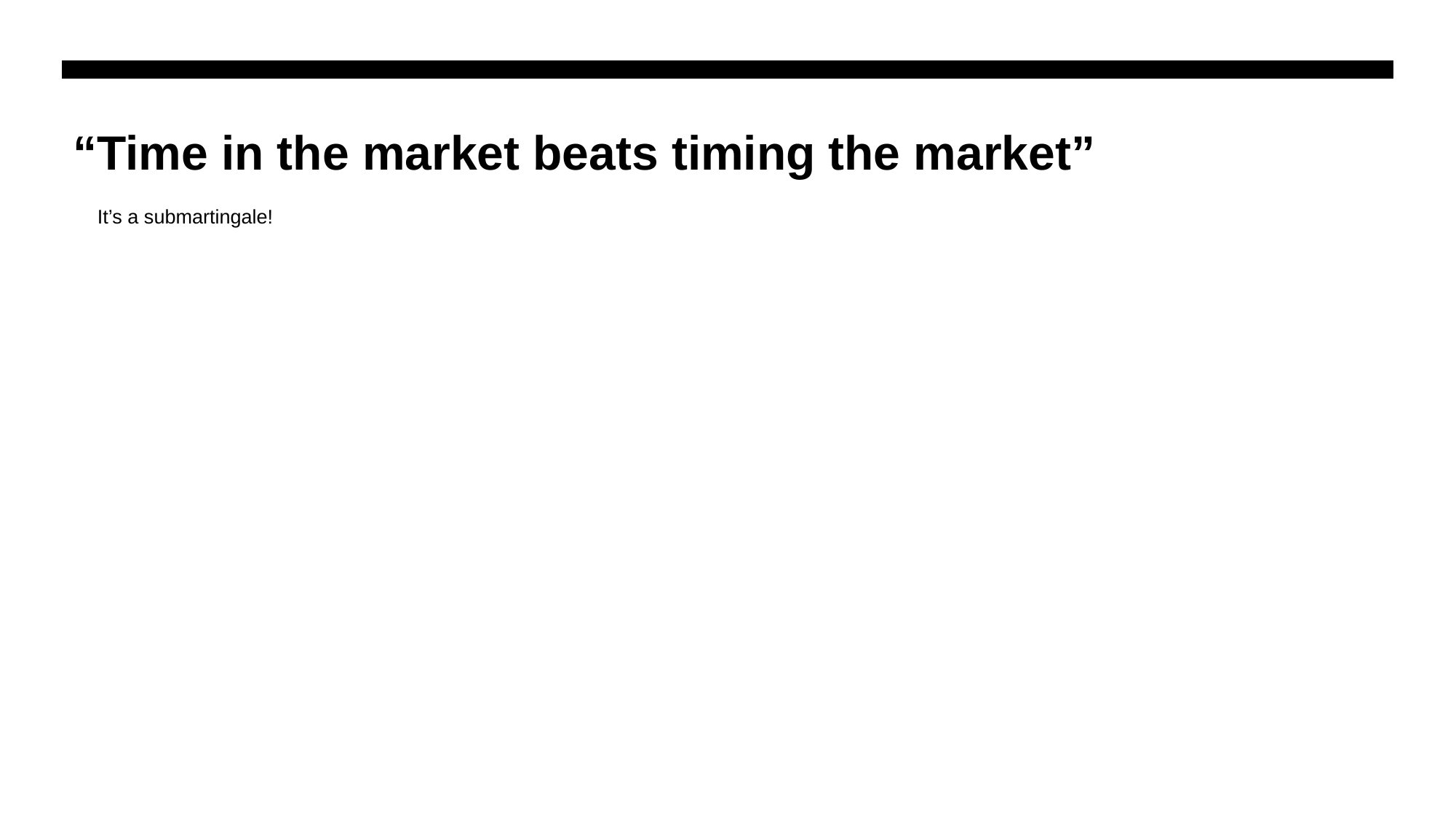

# “Time in the market beats timing the market” It’s a submartingale!